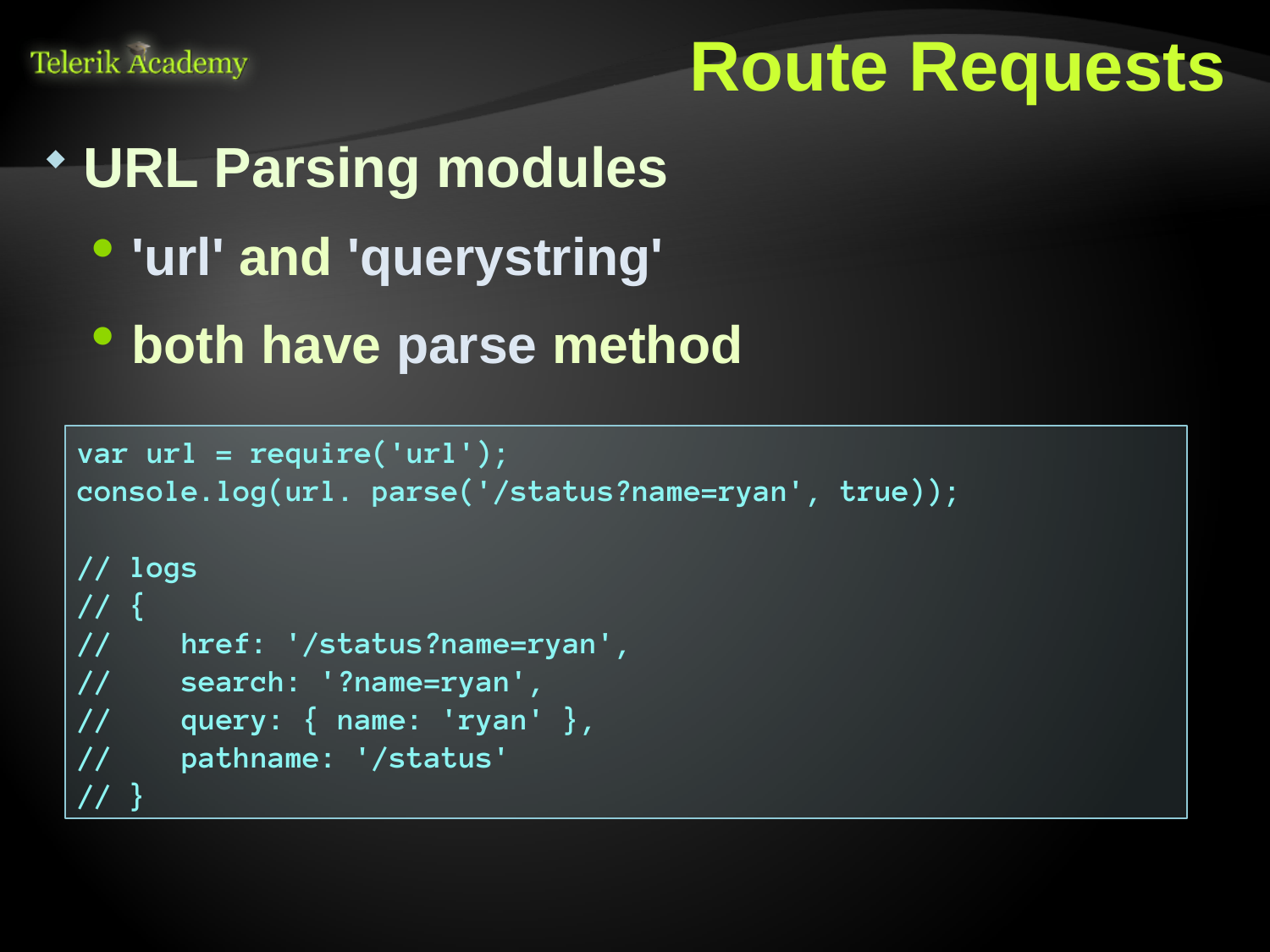

# Route Requests
URL Parsing modules
'url' and 'querystring'
both have parse method

var url = require('url');
console.log(url. parse('/status?name=ryan', true));

// logs
// {
//    href: '/status?name=ryan',
//    search: '?name=ryan',
//    query: { name: 'ryan' },
//    pathname: '/status'
// }